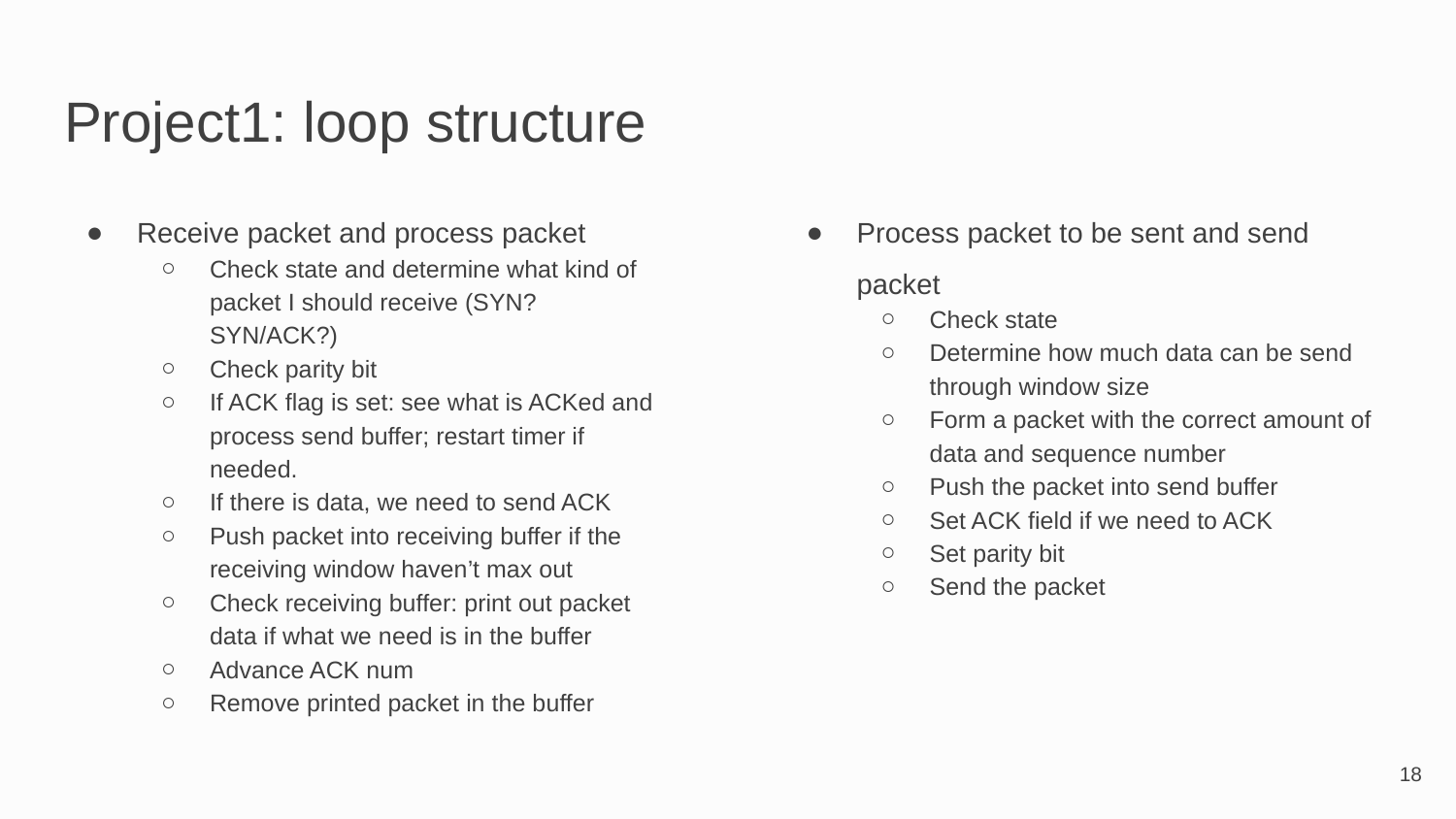

# Project1: loop structure
Receive packet and process packet
Check state and determine what kind of packet I should receive (SYN? SYN/ACK?)
Check parity bit
If ACK flag is set: see what is ACKed and process send buffer; restart timer if needed.
If there is data, we need to send ACK
Push packet into receiving buffer if the receiving window haven’t max out
Check receiving buffer: print out packet data if what we need is in the buffer
Advance ACK num
Remove printed packet in the buffer
Process packet to be sent and send packet
Check state
Determine how much data can be send through window size
Form a packet with the correct amount of data and sequence number
Push the packet into send buffer
Set ACK field if we need to ACK
Set parity bit
Send the packet
18